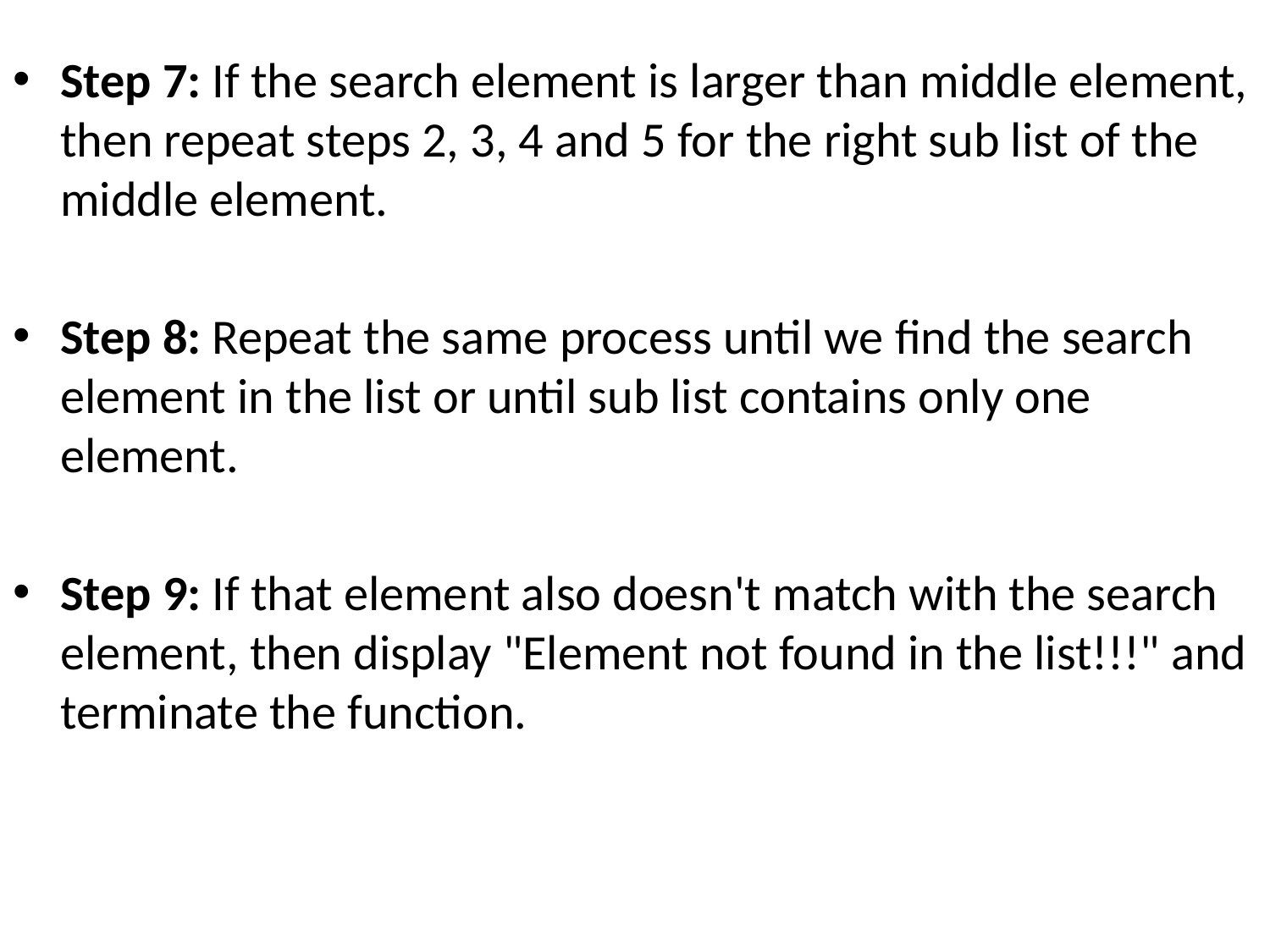

Step 7: If the search element is larger than middle element, then repeat steps 2, 3, 4 and 5 for the right sub list of the middle element.

Step 8: Repeat the same process until we find the search element in the list or until sub list contains only one element.

Step 9: If that element also doesn't match with the search element, then display "Element not found in the list!!!" and terminate the function.